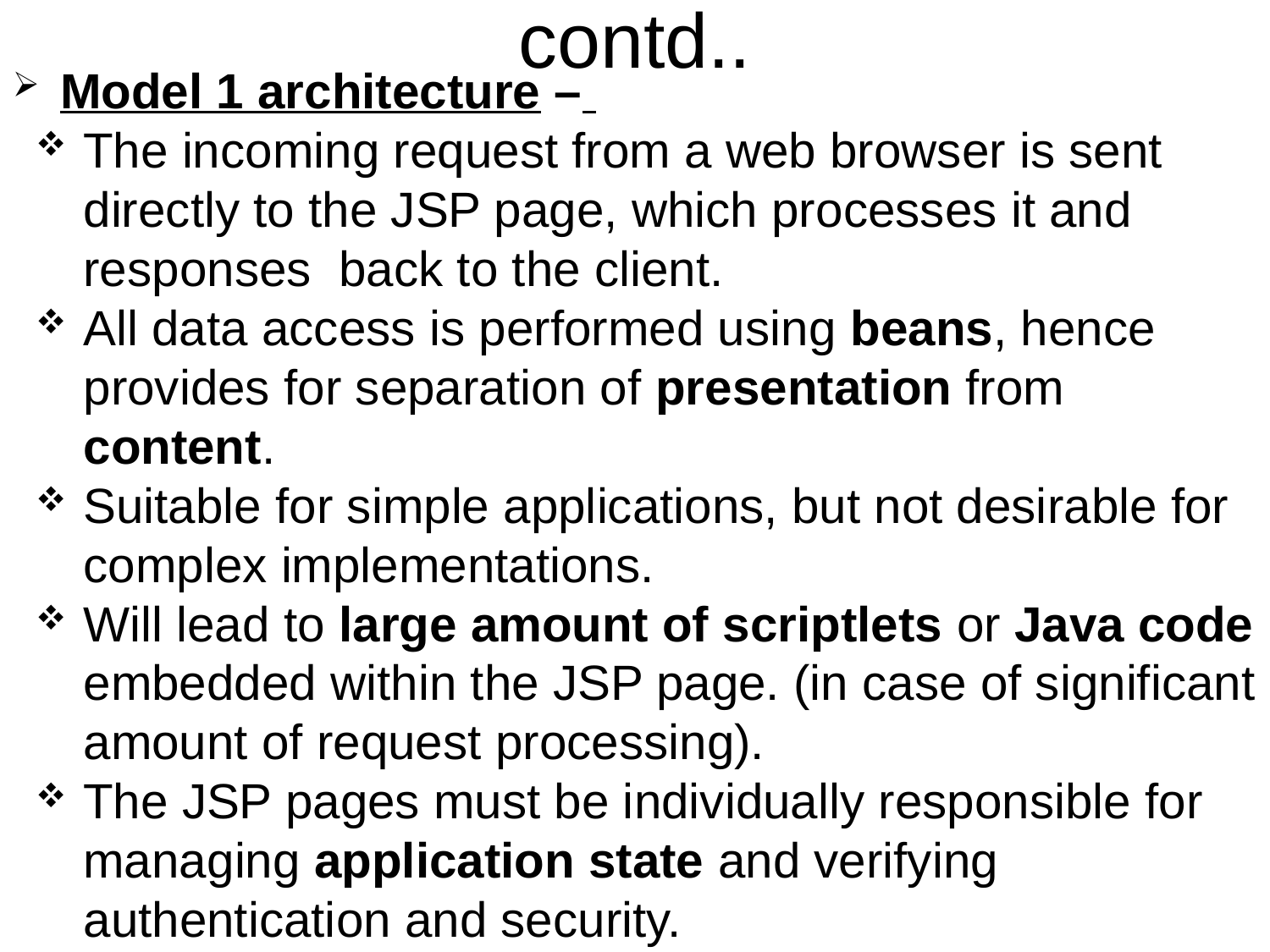

contd..
Model 1 architecture –
The incoming request from a web browser is sent directly to the JSP page, which processes it and responses  back to the client.
All data access is performed using beans, hence provides for separation of presentation from content.
Suitable for simple applications, but not desirable for complex implementations.
Will lead to large amount of scriptlets or Java code embedded within the JSP page. (in case of significant amount of request processing).
The JSP pages must be individually responsible for managing application state and verifying authentication and security.